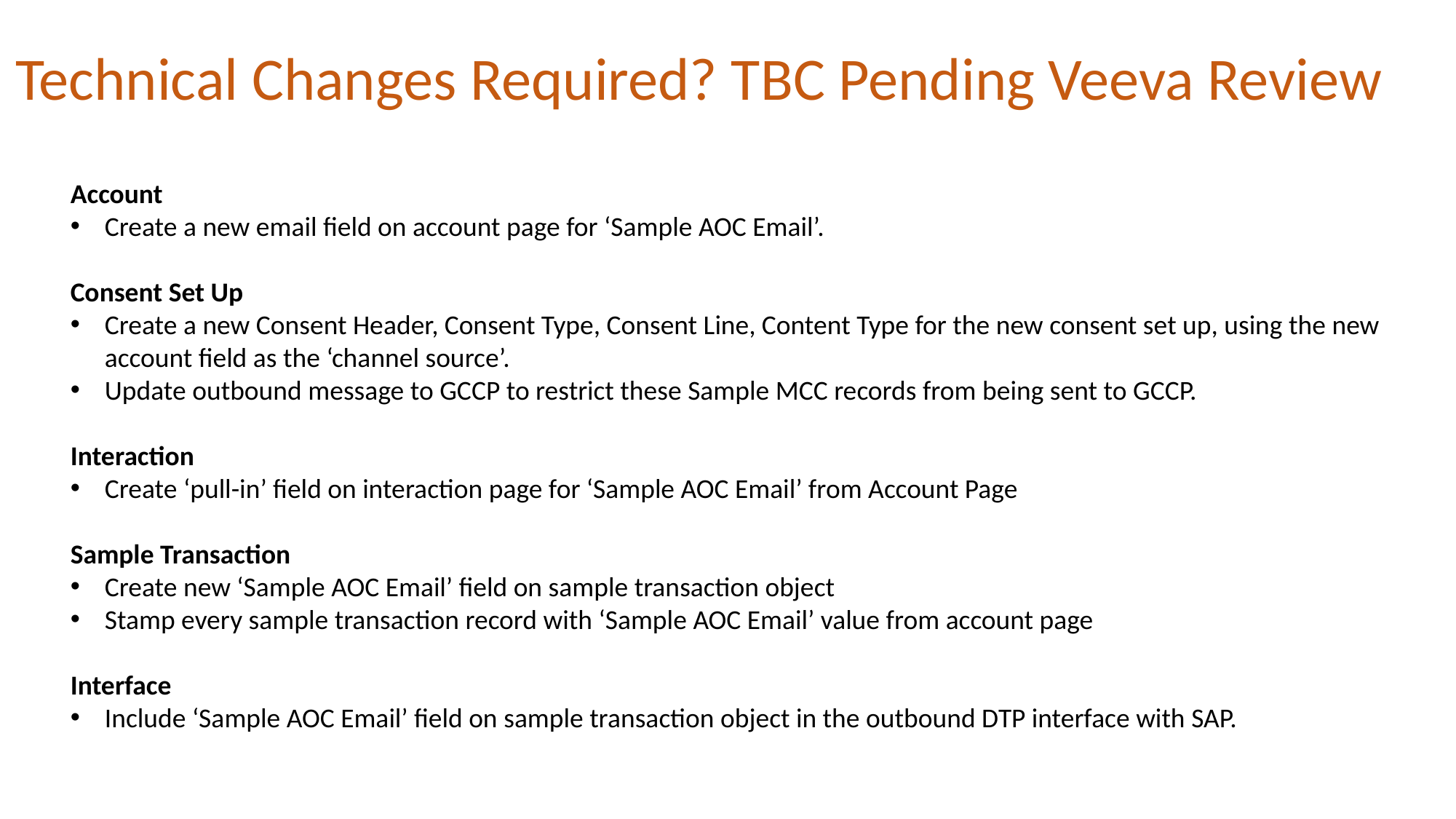

Technical Changes Required? TBC Pending Veeva Review
Account
Create a new email field on account page for ‘Sample AOC Email’.

Consent Set Up
Create a new Consent Header, Consent Type, Consent Line, Content Type for the new consent set up, using the new account field as the ‘channel source’.
Update outbound message to GCCP to restrict these Sample MCC records from being sent to GCCP.

Interaction
Create ‘pull-in’ field on interaction page for ‘Sample AOC Email’ from Account Page

Sample Transaction
Create new ‘Sample AOC Email’ field on sample transaction object
Stamp every sample transaction record with ‘Sample AOC Email’ value from account page

Interface
Include ‘Sample AOC Email’ field on sample transaction object in the outbound DTP interface with SAP.